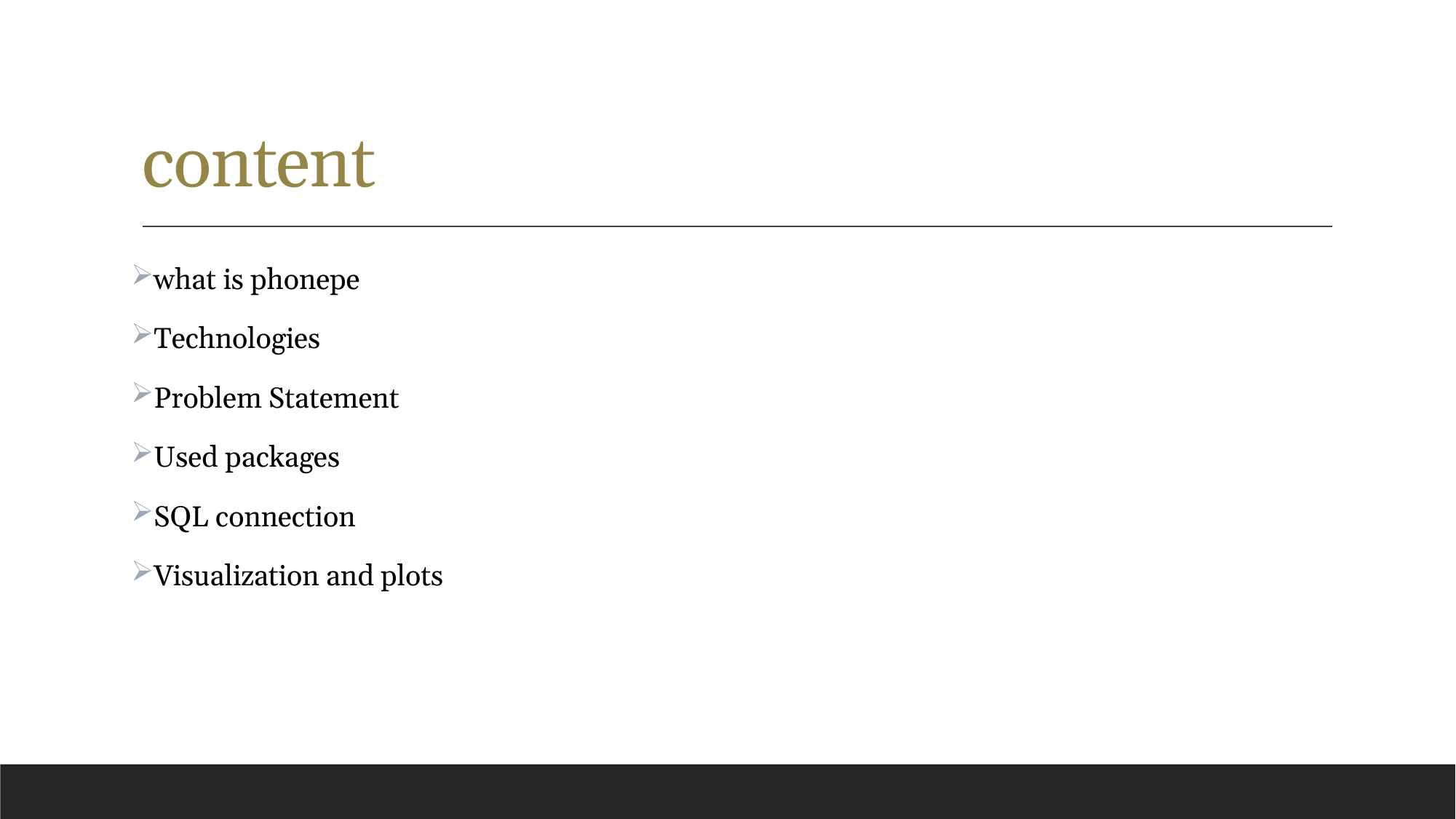

# content
what is phonepe
Technologies
Problem Statement
Used packages
SQL connection
Visualization and plots